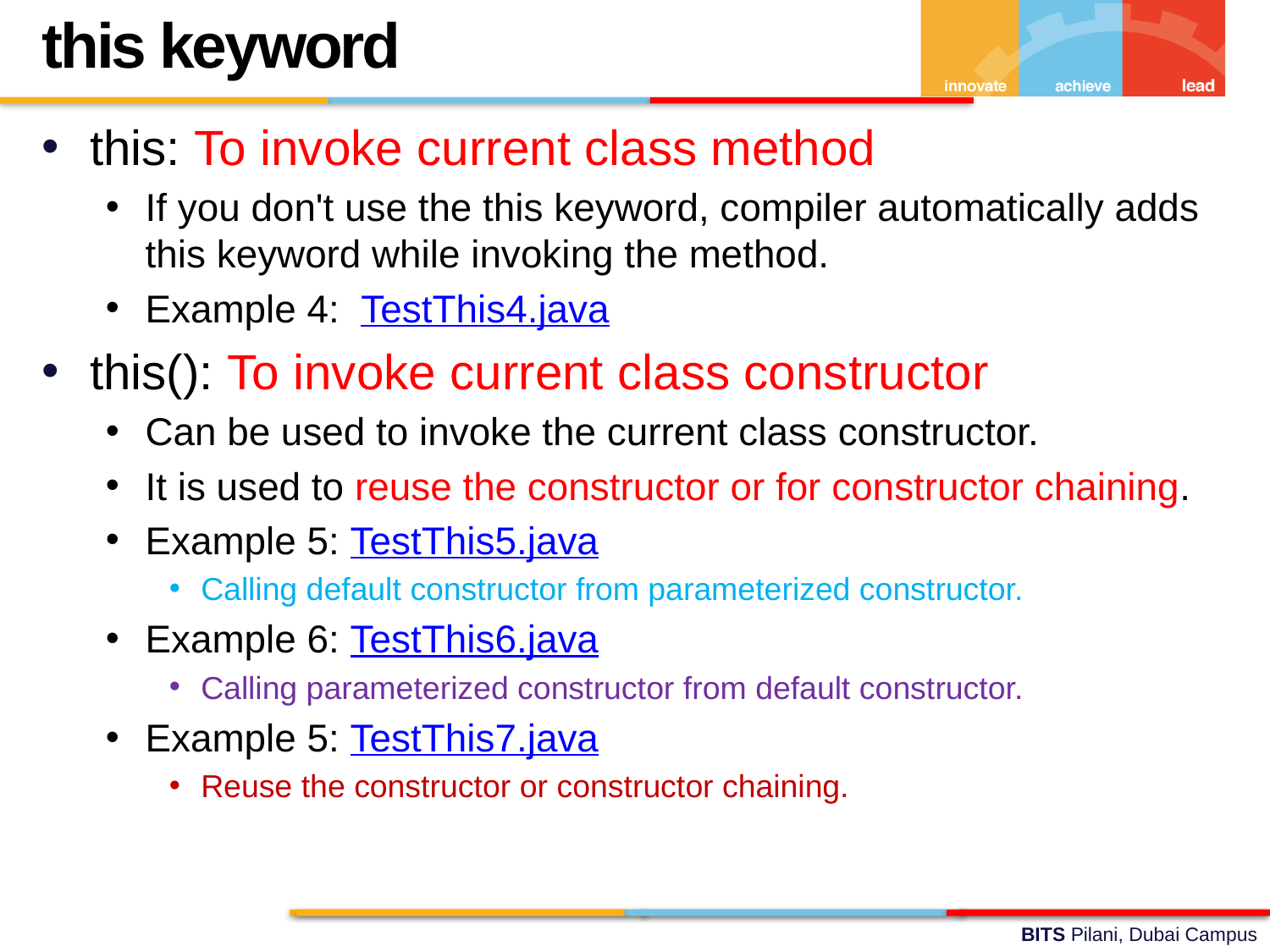

this keyword
this: To invoke current class method
If you don't use the this keyword, compiler automatically adds this keyword while invoking the method.
Example 4:  TestThis4.java
this(): To invoke current class constructor
Can be used to invoke the current class constructor.
It is used to reuse the constructor or for constructor chaining.
Example 5: TestThis5.java
Calling default constructor from parameterized constructor.
Example 6: TestThis6.java
Calling parameterized constructor from default constructor.
Example 5: TestThis7.java
Reuse the constructor or constructor chaining.